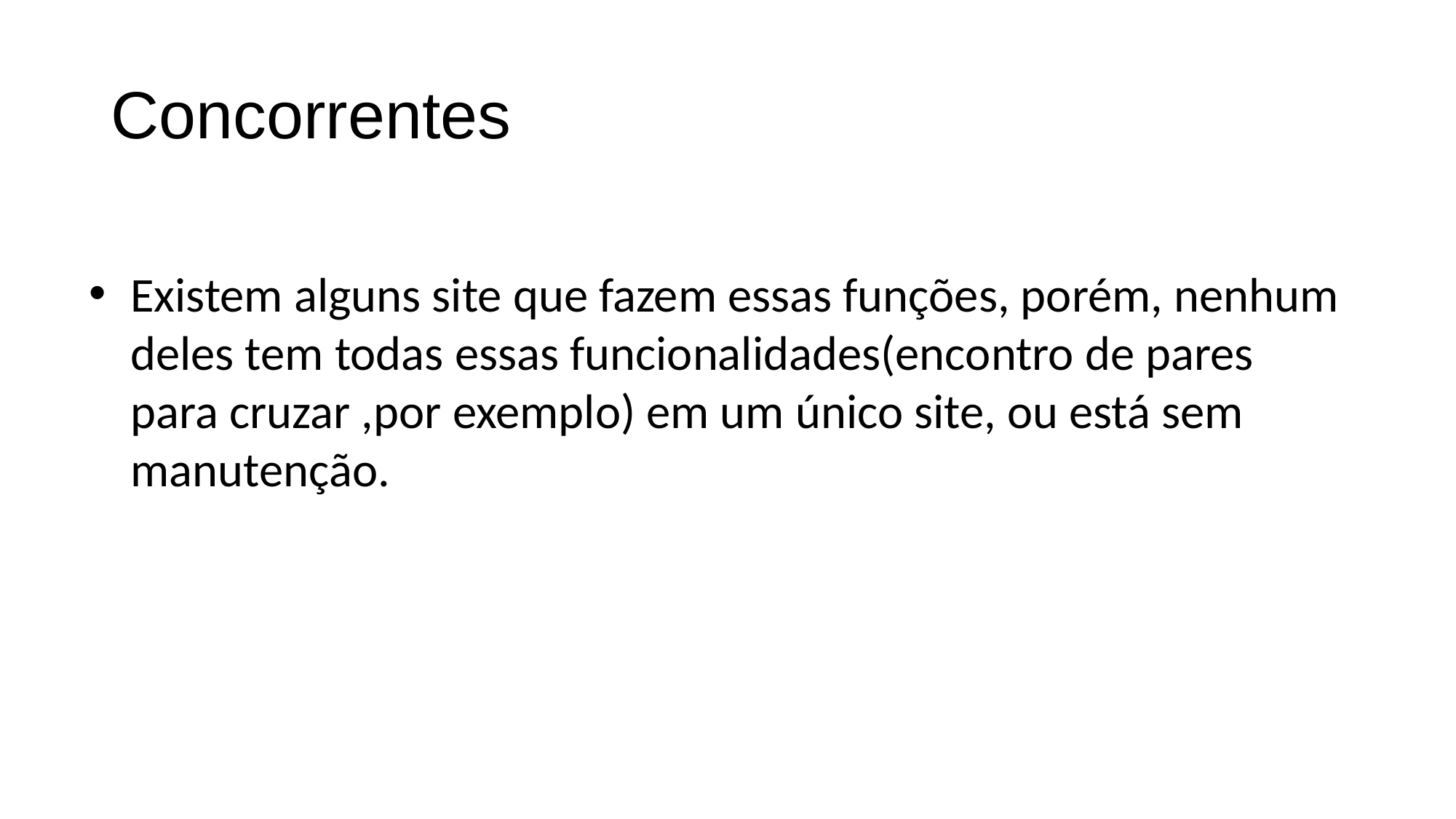

# Concorrentes
Existem alguns site que fazem essas funções, porém, nenhum deles tem todas essas funcionalidades(encontro de pares para cruzar ,por exemplo) em um único site, ou está sem manutenção.